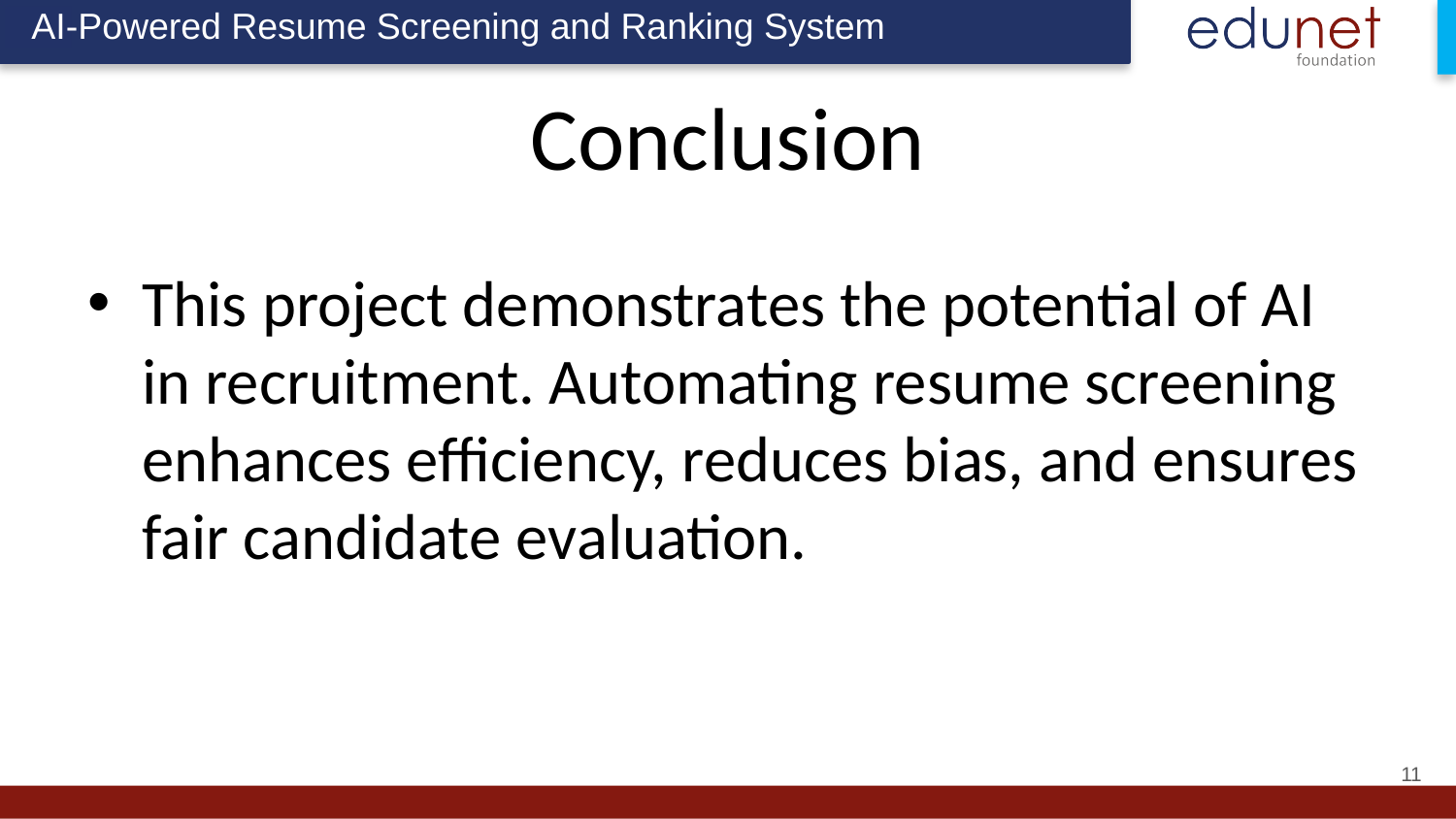

AI-Powered Resume Screening and Ranking System

Conclusion
This project demonstrates the potential of AI in recruitment. Automating resume screening enhances efficiency, reduces bias, and ensures fair candidate evaluation.
11